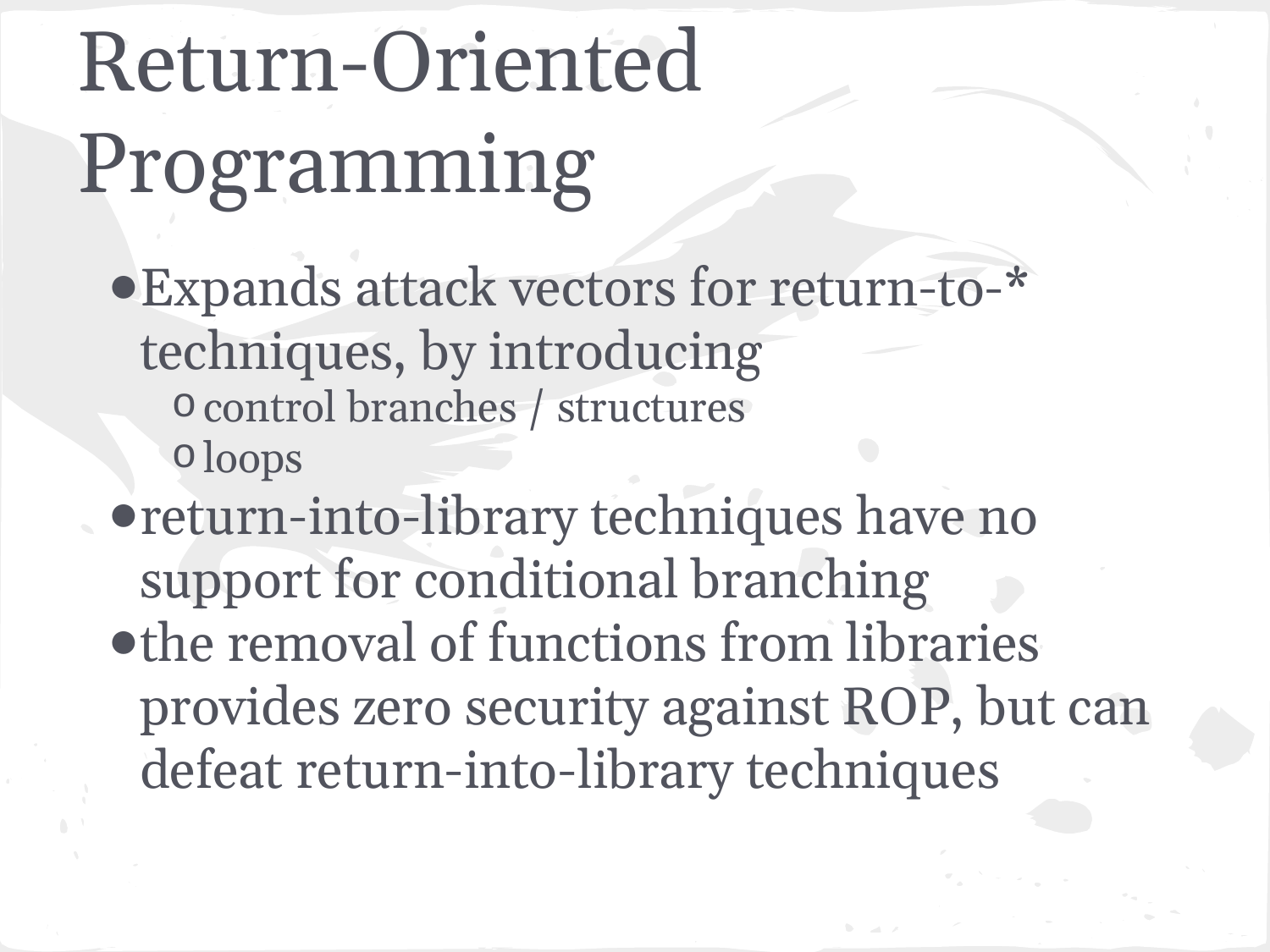

# Return-Oriented Programming
Expands attack vectors for return-to-* techniques, by introducing
control branches / structures
loops
return-into-library techniques have no support for conditional branching
the removal of functions from libraries provides zero security against ROP, but can defeat return-into-library techniques